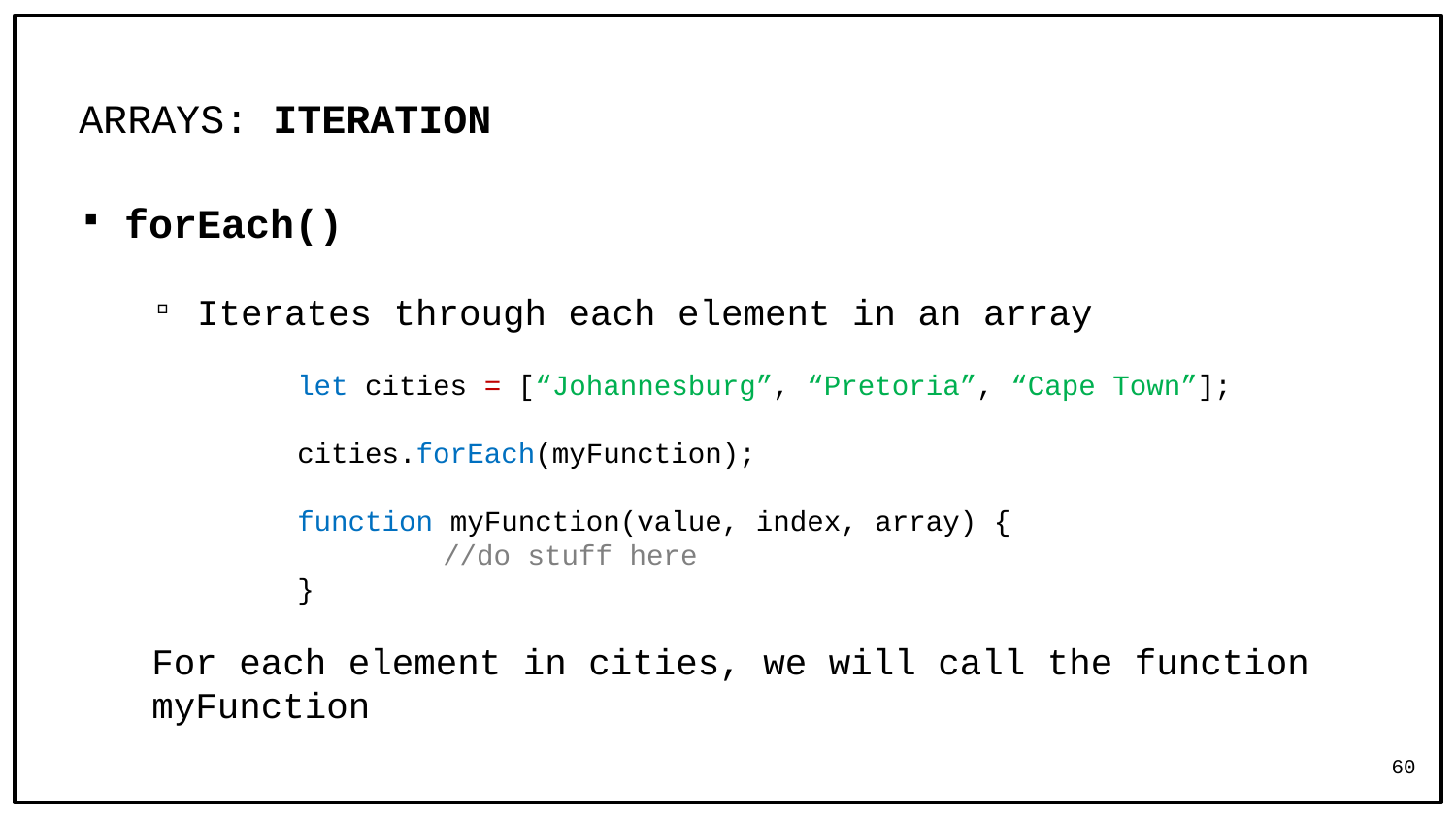

# ARRAYS: ITERATION
forEach()
Iterates through each element in an array

	let cities = [“Johannesburg”, “Pretoria”, “Cape Town”];

	cities.forEach(myFunction);

	function myFunction(value, index, array) {
		//do stuff here
	}

For each element in cities, we will call the function myFunction
60